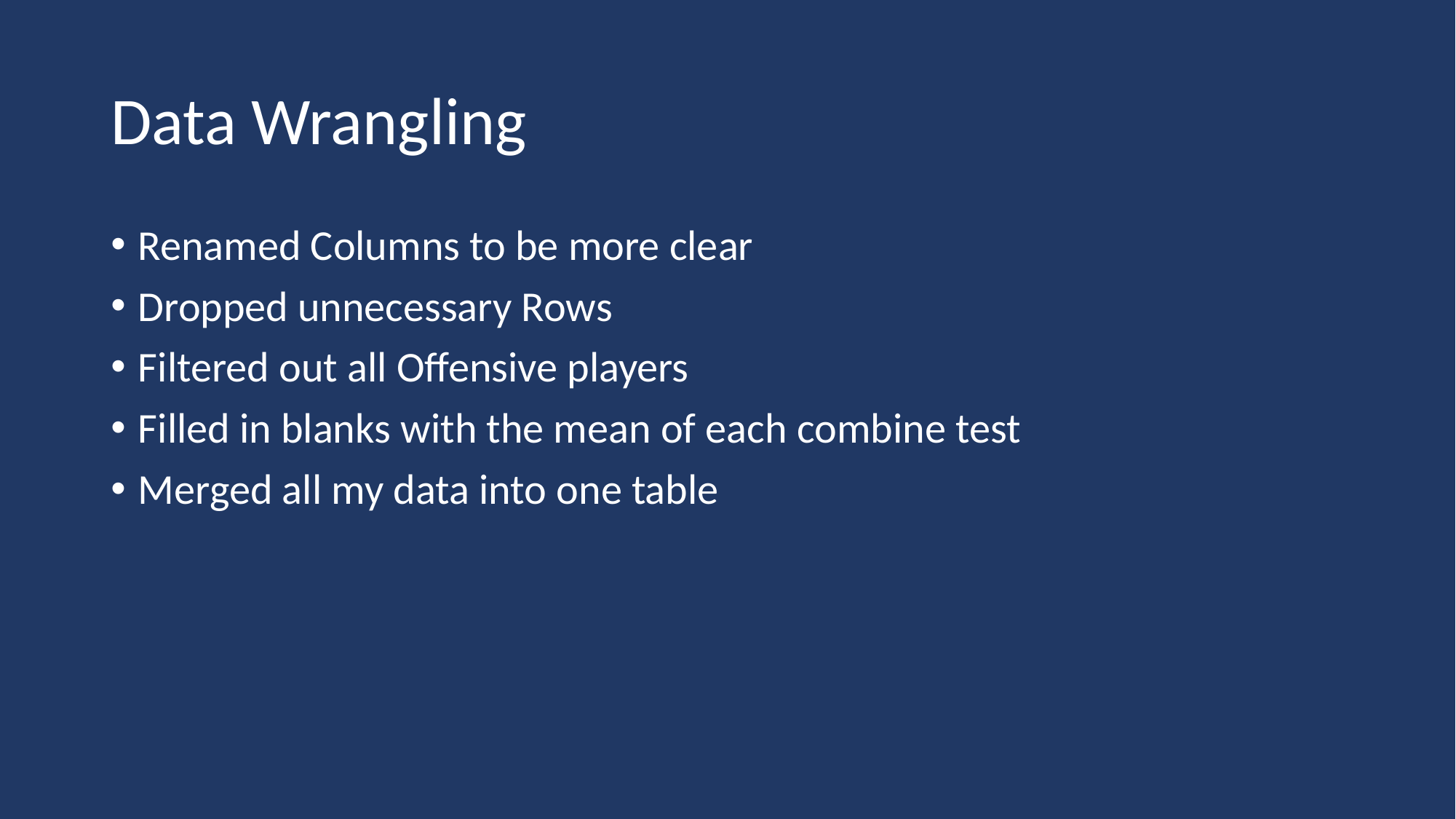

# Data Wrangling
Renamed Columns to be more clear
Dropped unnecessary Rows
Filtered out all Offensive players
Filled in blanks with the mean of each combine test
Merged all my data into one table